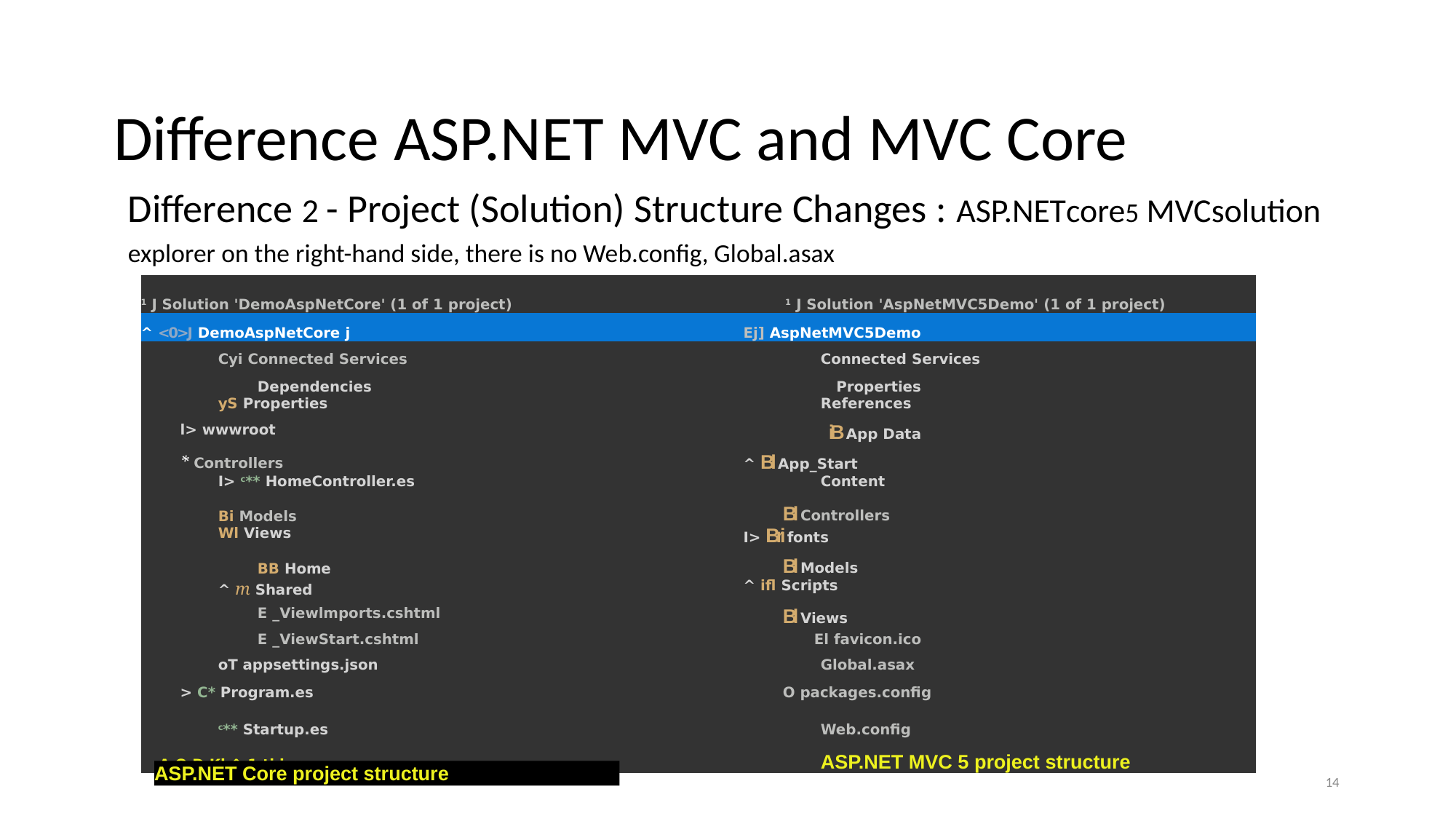

Difference ASP.NET MVC and MVC Core
Difference 2 - Project (Solution) Structure Changes : asp.netcore5 mvcsolution
explorer on the right-hand side, there is no Web.config, Global.asax
| 1 J Solution 'DemoAspNetCore' (1 of 1 project) | 1 J Solution 'AspNetMVC5Demo' (1 of 1 project) |
| --- | --- |
| ^ <0>J DemoAspNetCore j | Ej] AspNetMVC5Demo |
| Cyi Connected Services | Connected Services |
| Dependencies | Properties |
| yS Properties | References |
| l> wwwroot | iB App Data |
| \* Controllers | ^ Bl App\_Start |
| I> c\*\* HomeController.es | Content |
| Bi Models | Bl Controllers |
| Wl Views | I> Bri fonts |
| BB Home | Bl Models |
| ^ m Shared | ^ ifl Scripts |
| E \_Viewlmports.cshtml | Bl Views |
| E \_ViewStart.cshtml | El favicon.ico |
| oT appsettings.json | Global.asax |
| > C\* Program.es | O packages.config |
| c\*\* Startup.es | Web.config |
| A Q D Kl ^ 1 ti i ro | ASP.NET MVC 5 project structure |
ASP.NET Core project structure
14